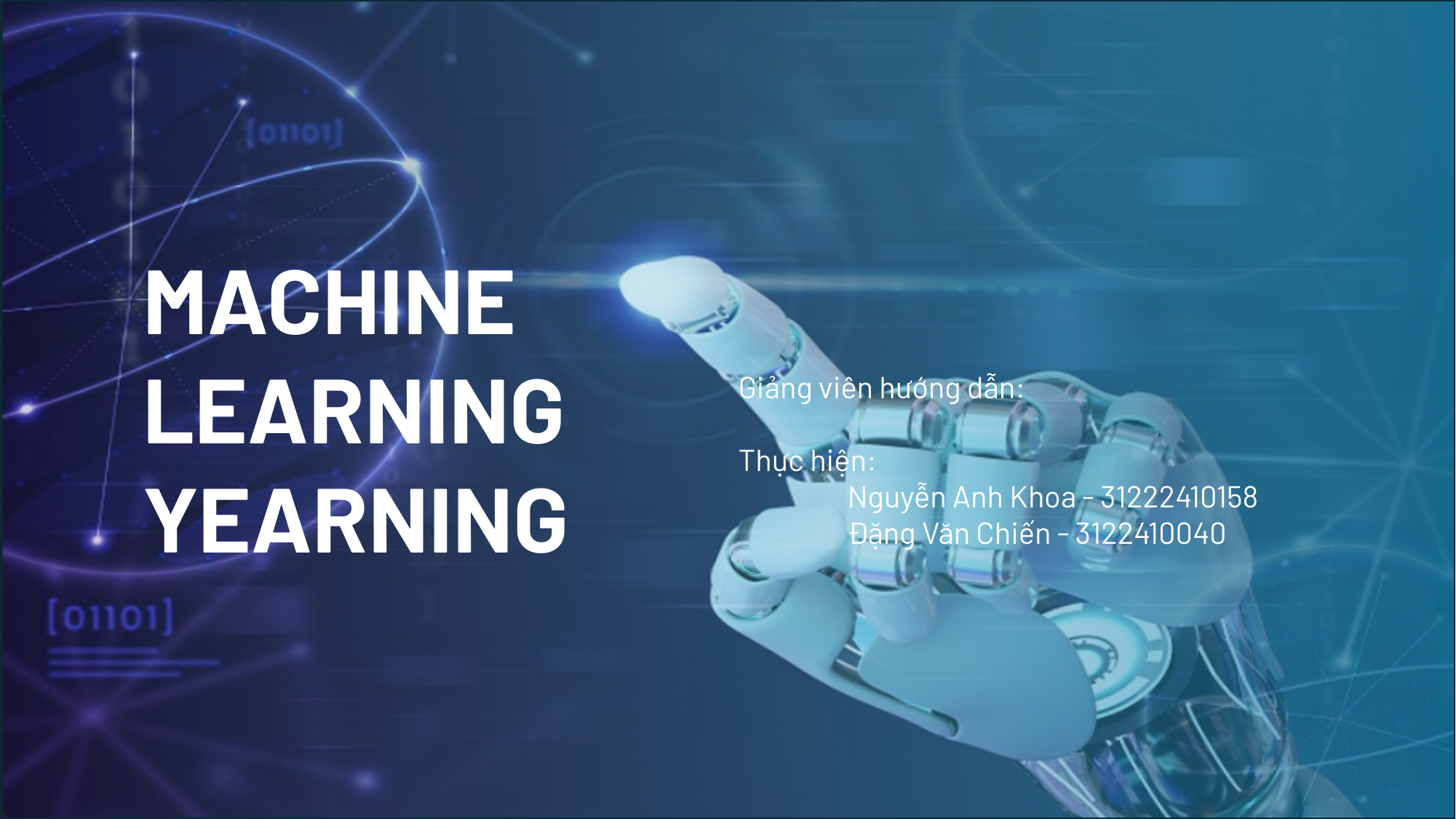

MACHINE LEARNING YEARNING
Giảng viên hướng dẫn:

Thực hiện:
	Nguyễn Anh Khoa - 31222410158
	Đặng Văn Chiến - 3122410040